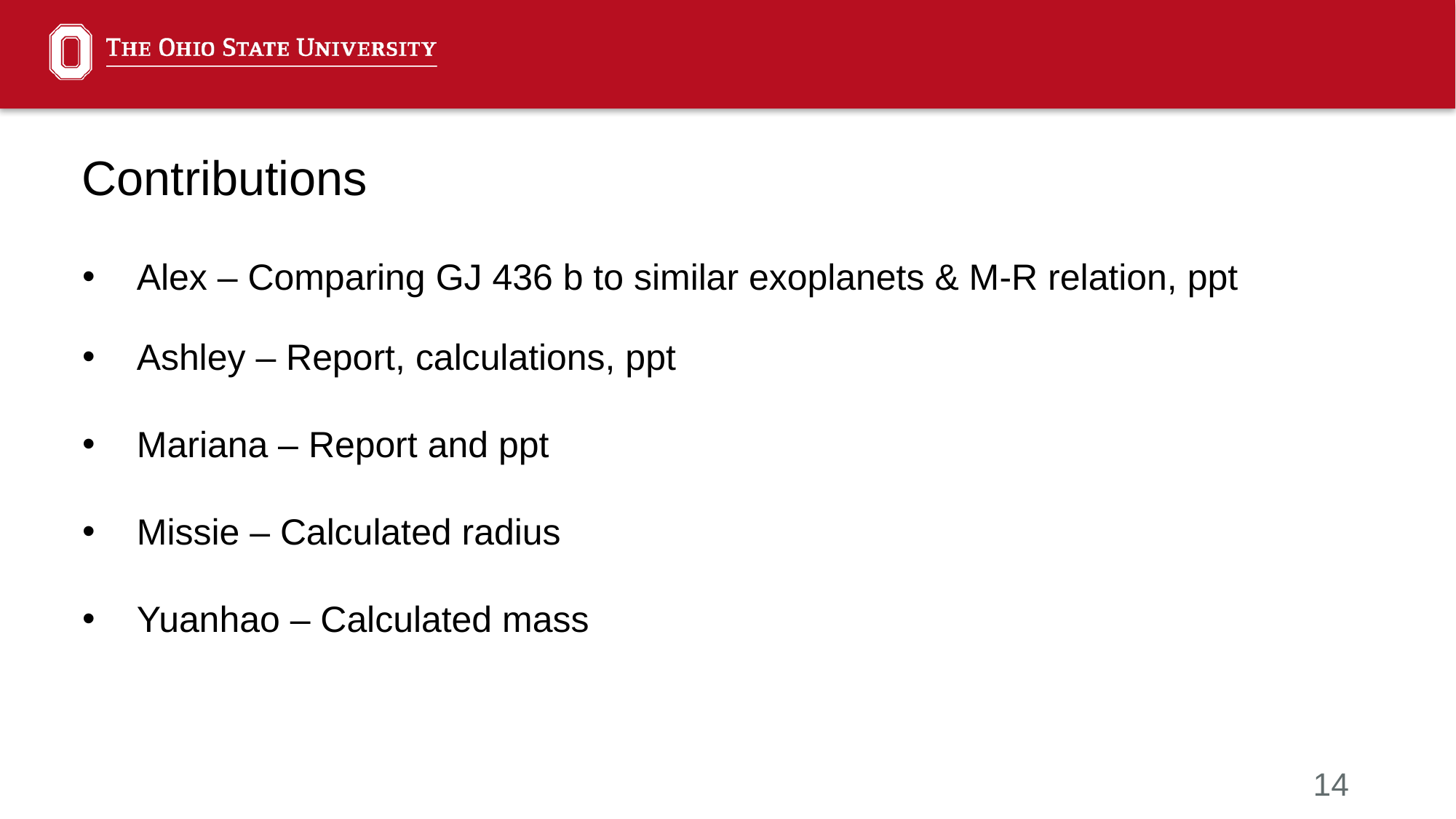

# Contributions
Alex – Comparing GJ 436 b to similar exoplanets & M-R relation, ppt

Ashley – Report, calculations, ppt

Mariana – Report and ppt

Missie – Calculated radius

Yuanhao – Calculated mass